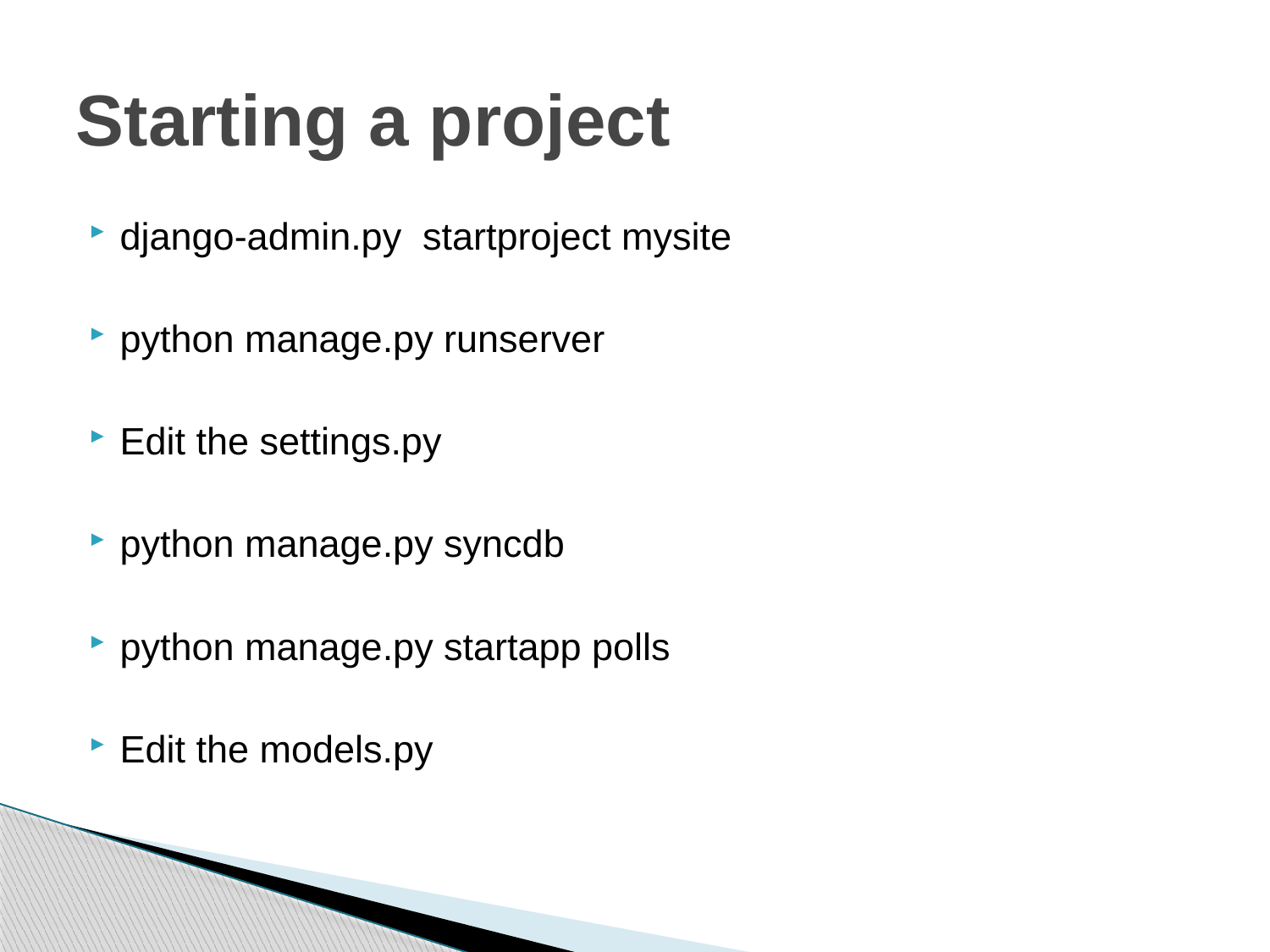

# Starting a project
django-admin.py  startproject mysite

python manage.py runserver

Edit the settings.py

python manage.py syncdb

python manage.py startapp polls

Edit the models.py